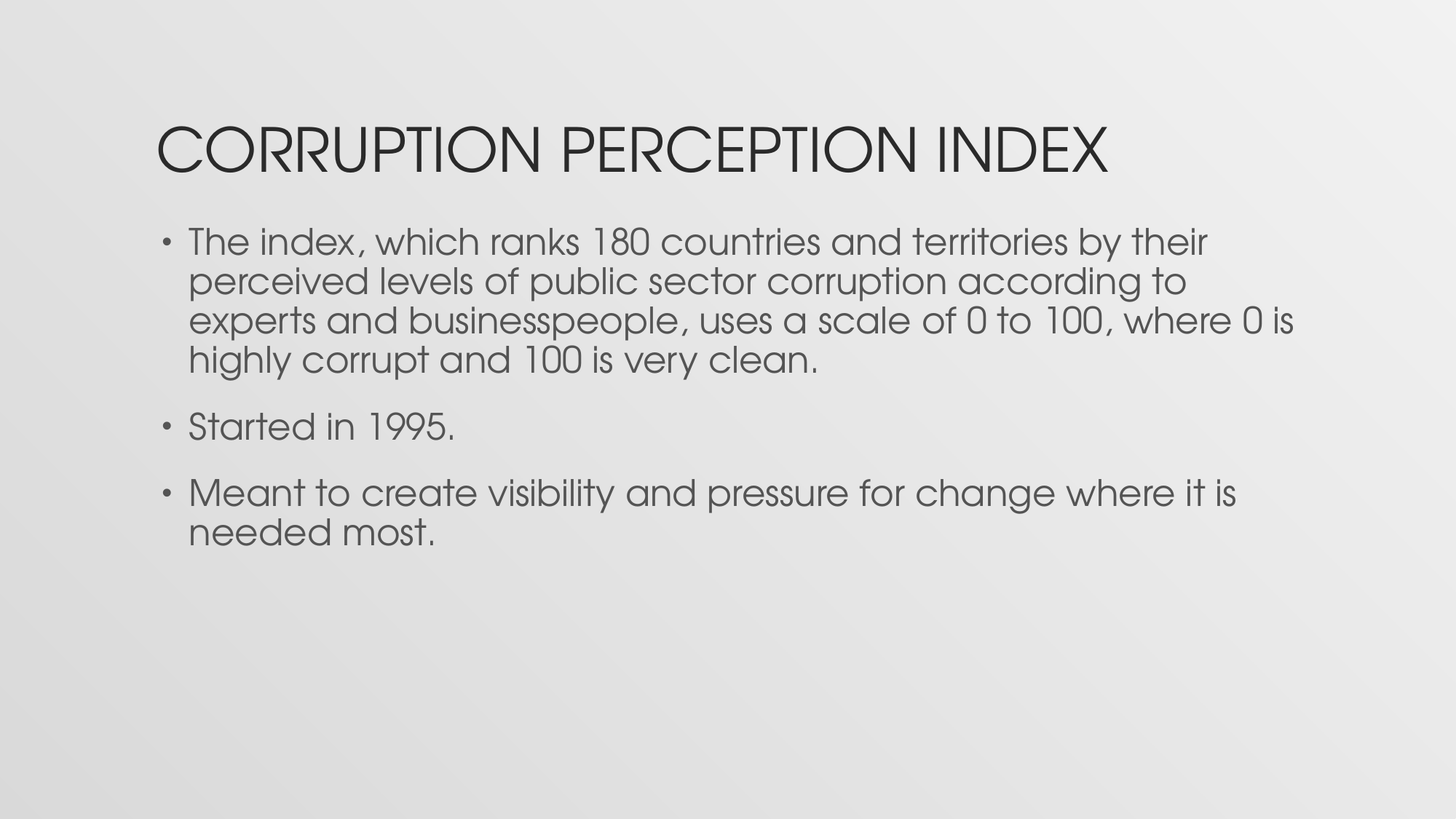

# Corruption Perception Index
The index, which ranks 180 countries and territories by their perceived levels of public sector corruption according to experts and businesspeople, uses a scale of 0 to 100, where 0 is highly corrupt and 100 is very clean.
Started in 1995.
Meant to create visibility and pressure for change where it is needed most.